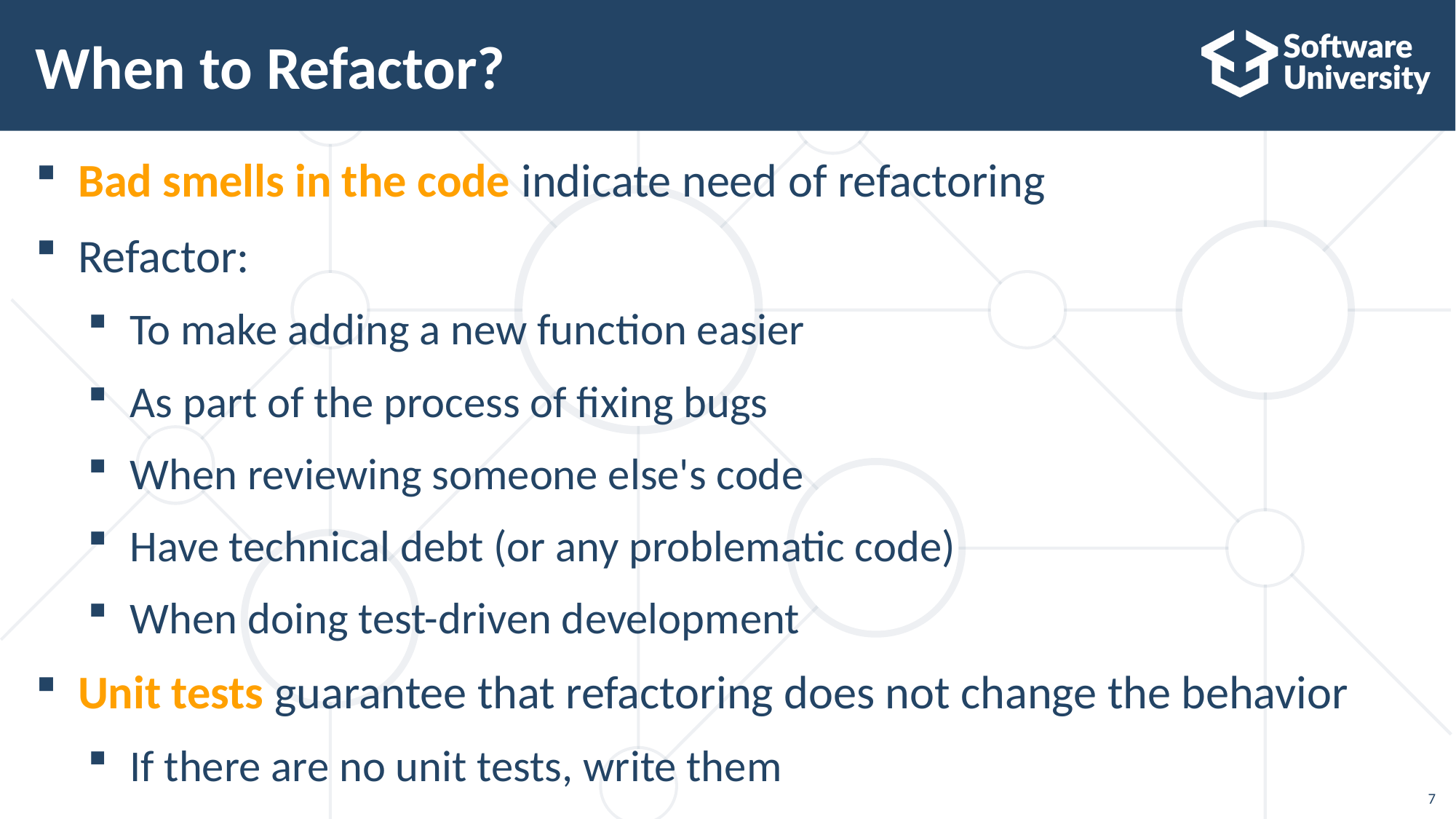

# When to Refactor?
Bad smells in the code indicate need of refactoring
Refactor:
To make adding a new function easier
As part of the process of fixing bugs
When reviewing someone else's code
Have technical debt (or any problematic code)
When doing test-driven development
Unit tests guarantee that refactoring does not change the behavior
If there are no unit tests, write them
7